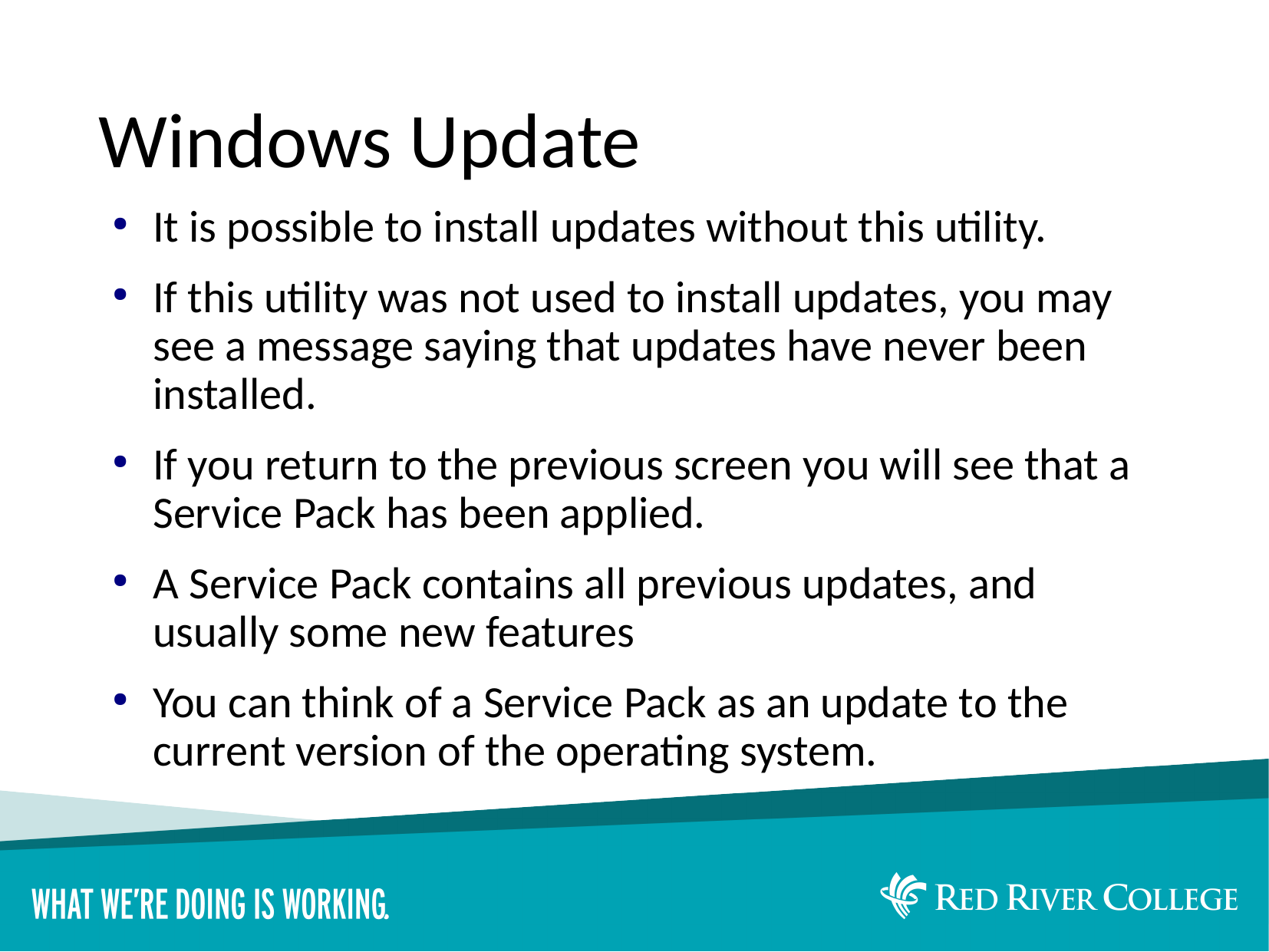

# Windows Update
It is possible to install updates without this utility.
If this utility was not used to install updates, you may see a message saying that updates have never been installed.
If you return to the previous screen you will see that a Service Pack has been applied.
A Service Pack contains all previous updates, and usually some new features
You can think of a Service Pack as an update to the current version of the operating system.